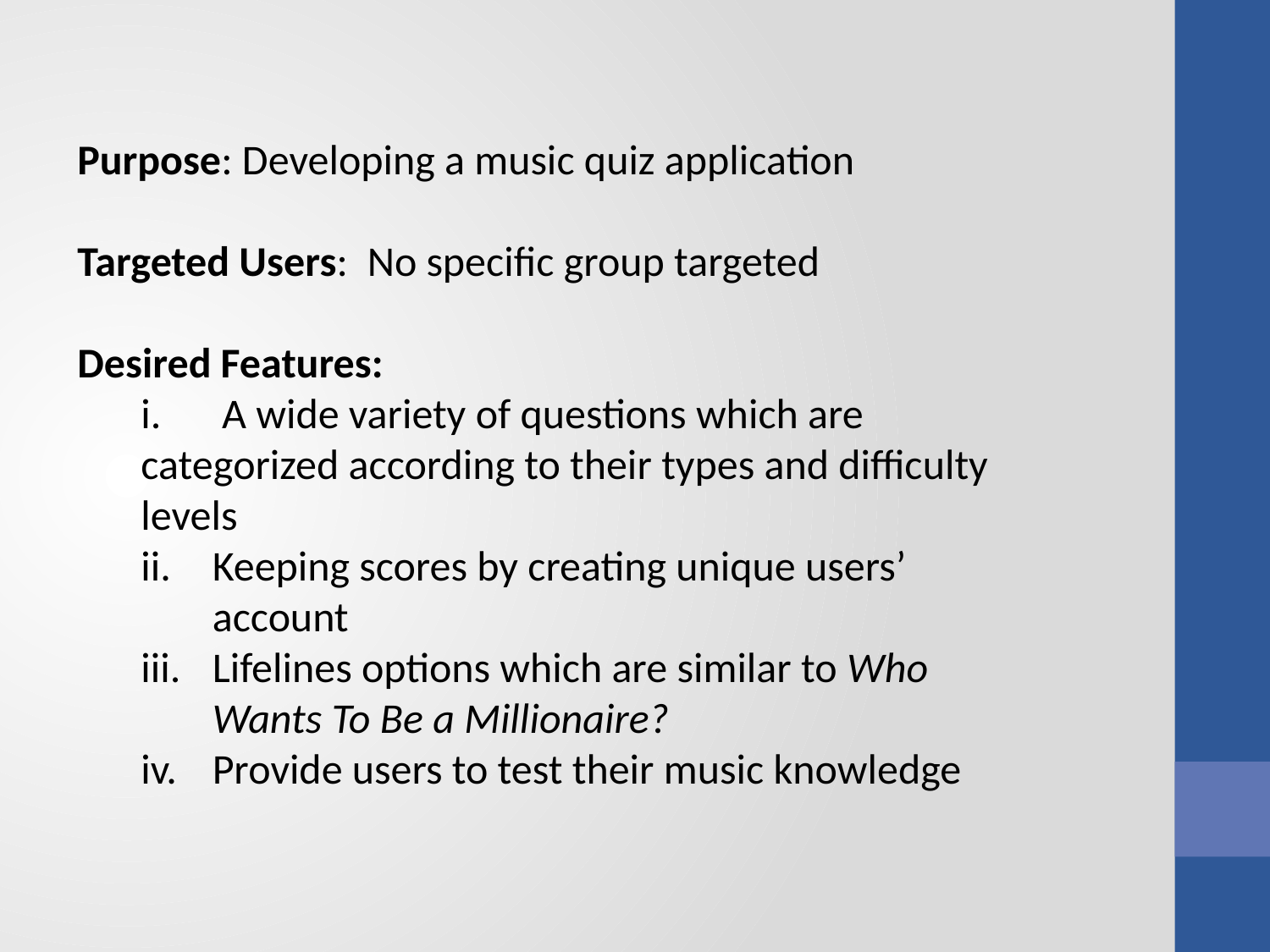

Purpose: Developing a music quiz application

Targeted Users:  No specific group targeted

Desired Features:
 A wide variety of questions which are
categorized according to their types and difficulty levels
Keeping scores by creating unique users’ account
Lifelines options which are similar to Who Wants To Be a Millionaire?
Provide users to test their music knowledge